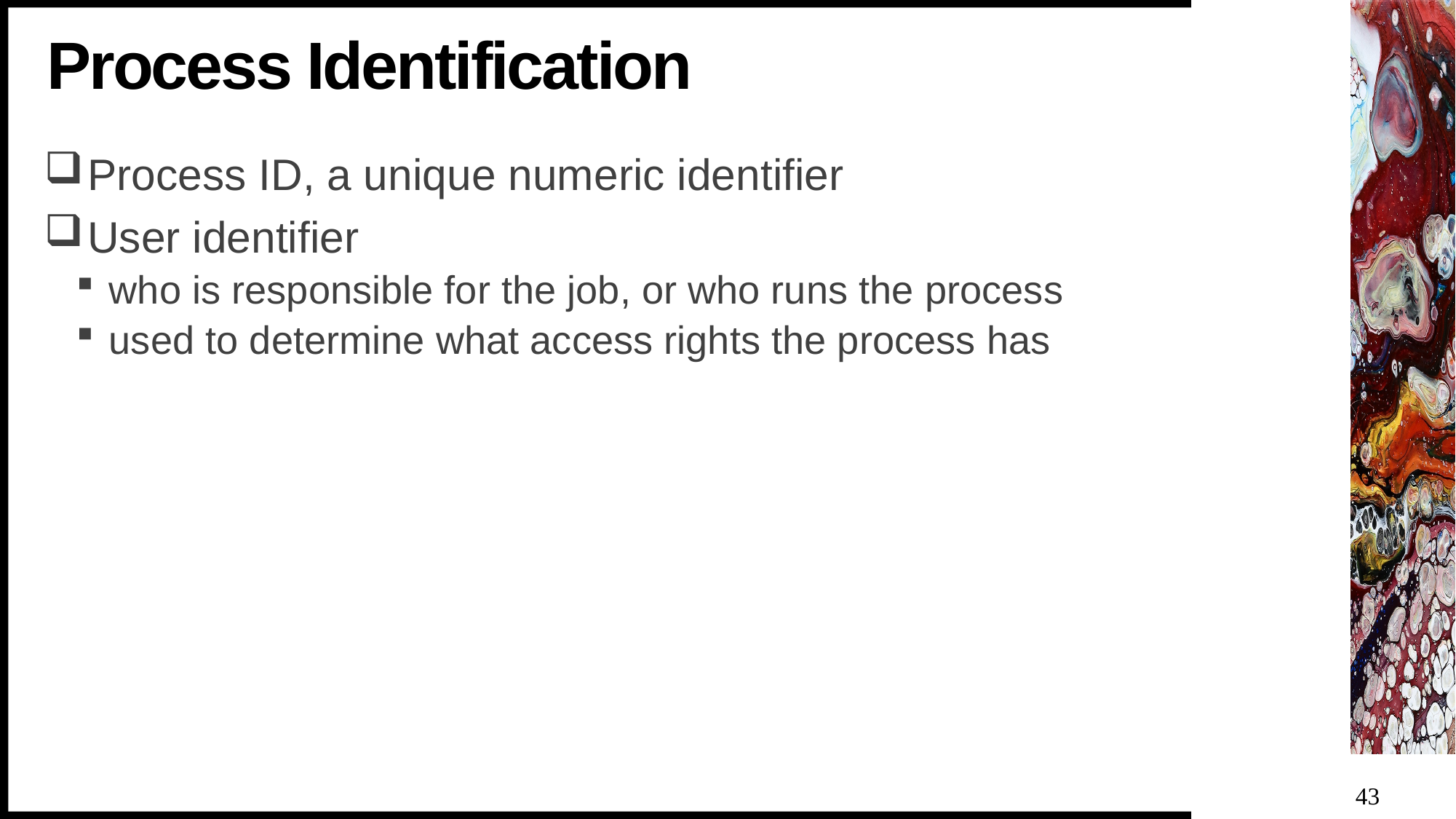

# Process Identification
Process ID, a unique numeric identifier
User identifier
who is responsible for the job, or who runs the process
used to determine what access rights the process has

43